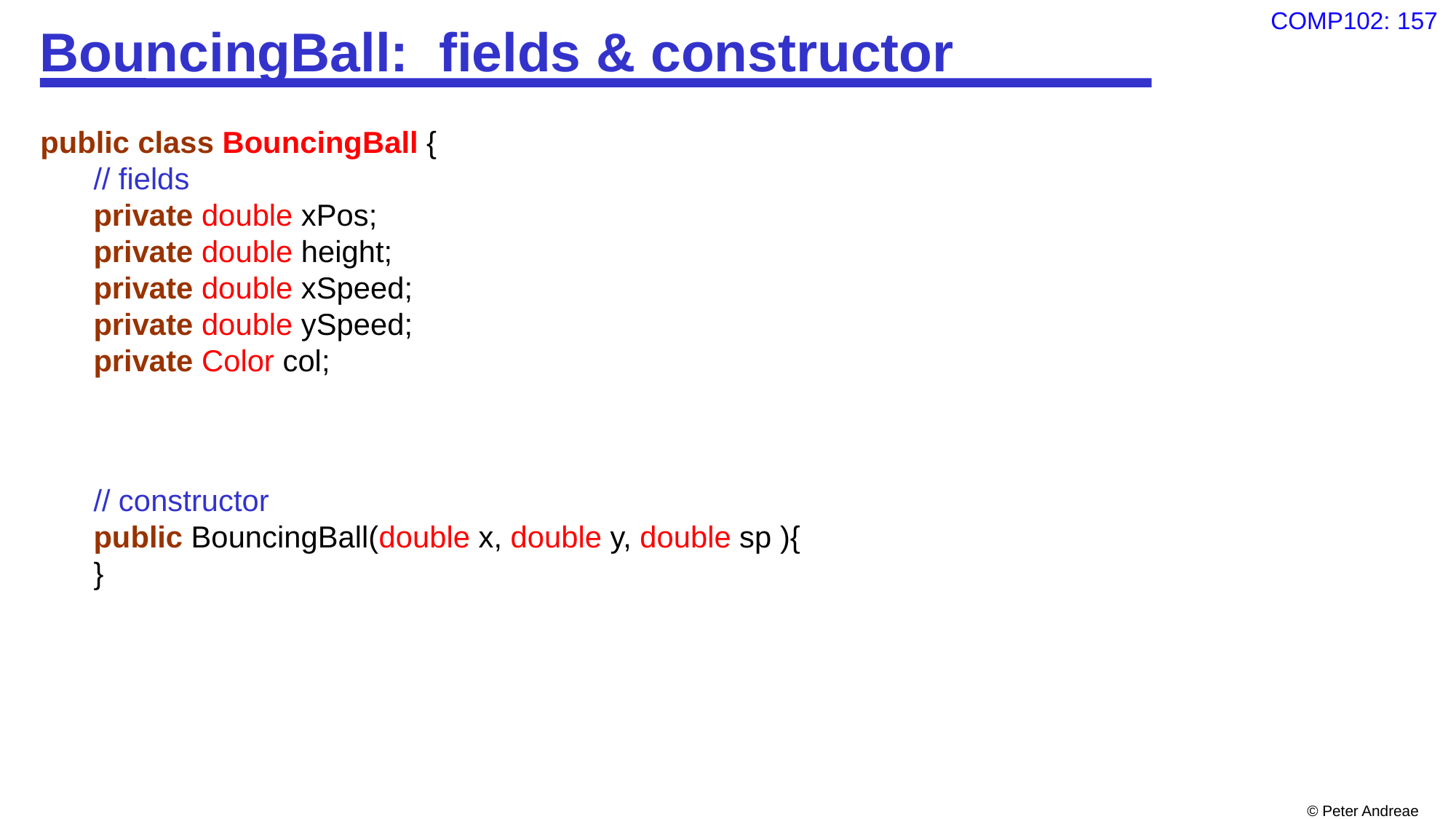

# BouncingBall:  fields & constructor
public class BouncingBall {
// fields
private double xPos;
private double height;
private double xSpeed;
private double ySpeed;
private Color col;

// constructor
public BouncingBall(double x, double y, double sp ){
}